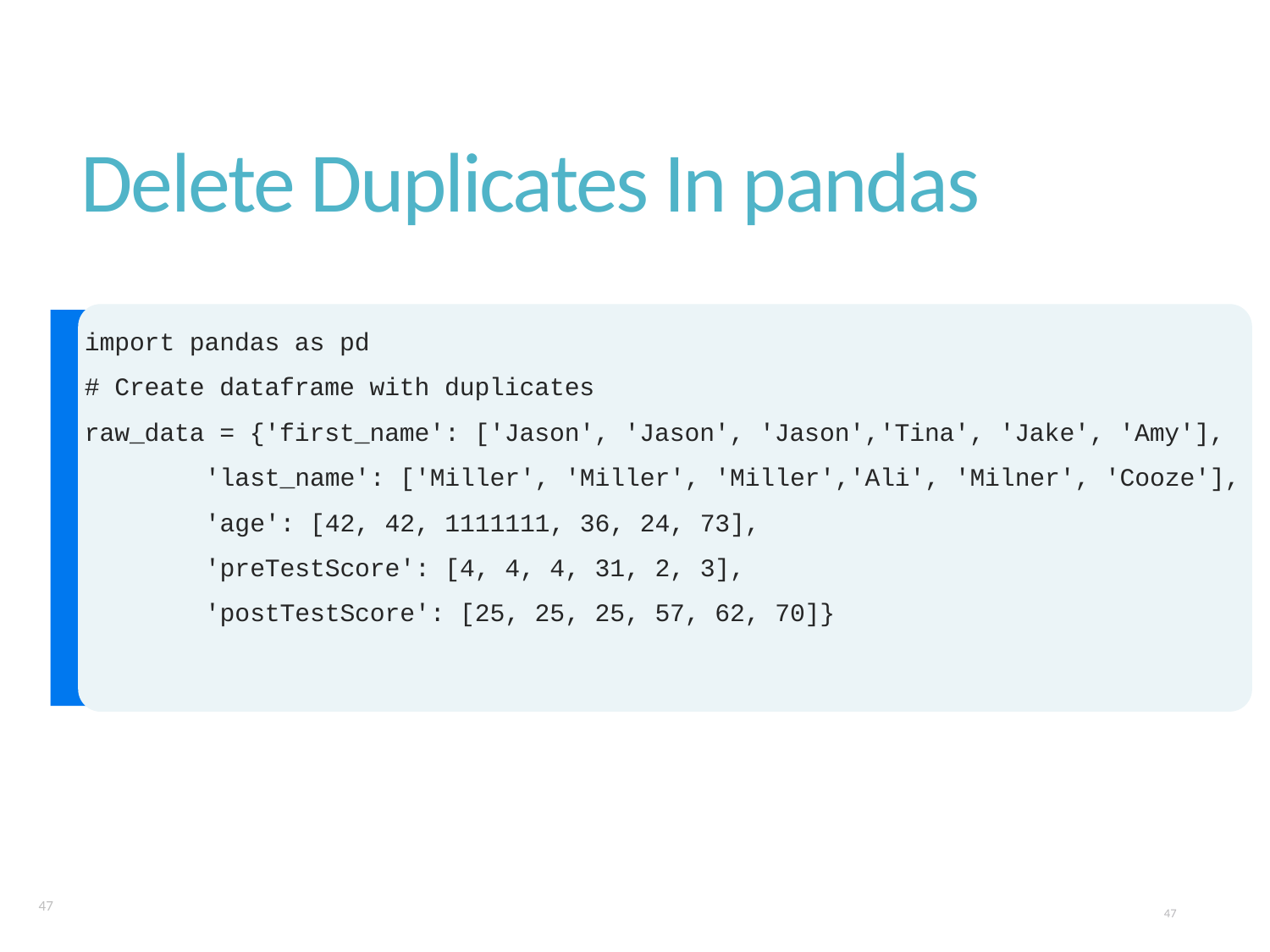

# Delete Duplicates In pandas
import pandas as pd
# Create dataframe with duplicates
raw_data = {'first_name': ['Jason', 'Jason', 'Jason','Tina', 'Jake', 'Amy'],
        'last_name': ['Miller', 'Miller', 'Miller','Ali', 'Milner', 'Cooze'],
        'age': [42, 42, 1111111, 36, 24, 73],
        'preTestScore': [4, 4, 4, 31, 2, 3],
        'postTestScore': [25, 25, 25, 57, 62, 70]}